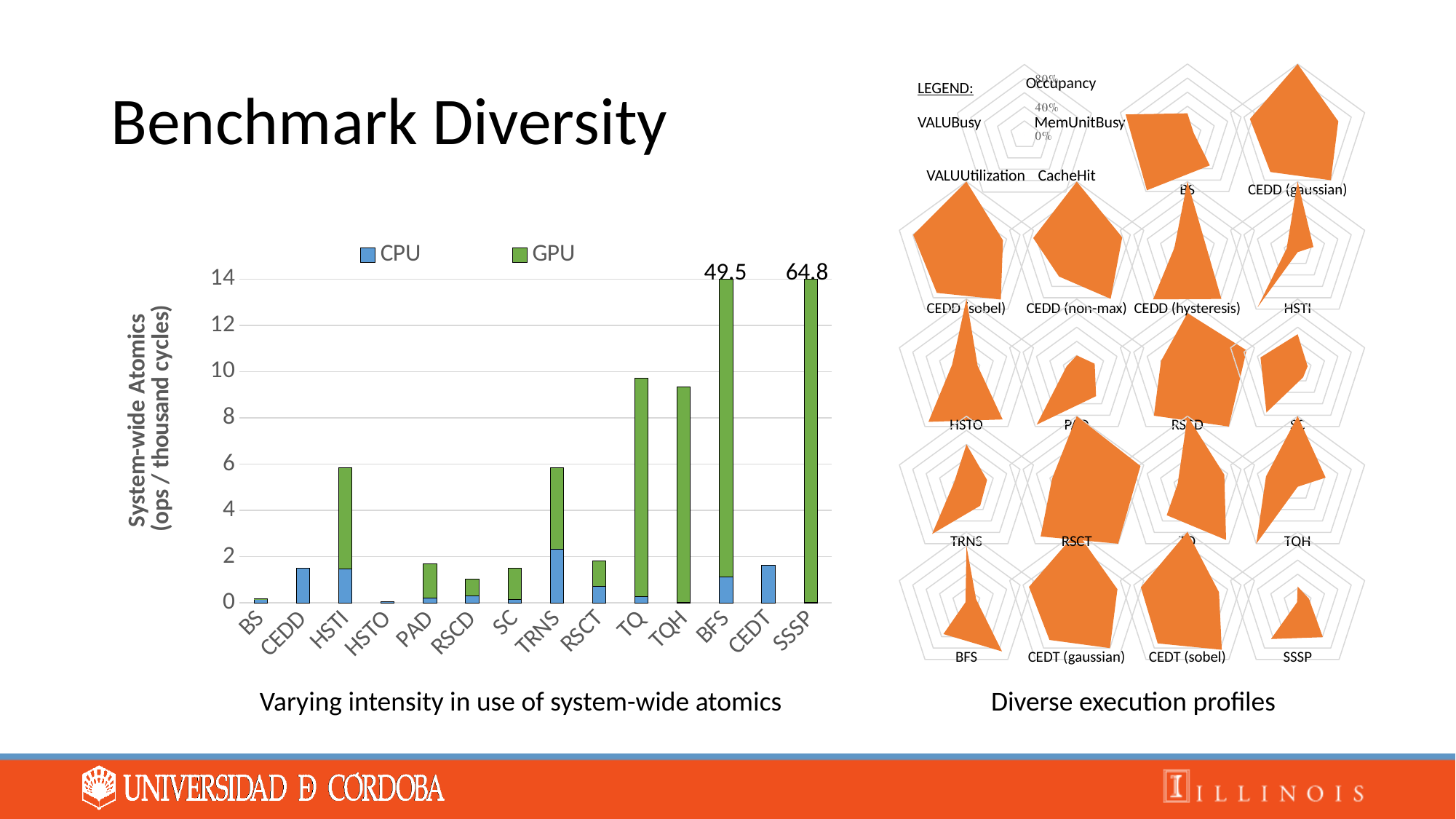

# Benchmark Diversity

### Chart

| Category | BS |
|---|---|
| Occupancy | 30.0 |
| Mem Unit Busy | 9.1 |
| CacheHit | 54.2 |
| VALU Utilization | 97.78 |
| VALU Busy | 92.08 |

### Chart

| Category | CEDD_gaussian |
|---|---|
| Occupancy | 100.0 |
| Mem Unit Busy | 60.62 |
| CacheHit | 80.15 |
| VALU Utilization | 65.76 |
| VALU Busy | 71.25 |

### Chart

| Category | Legend |
|---|---|
| Occupancy | 0.0 |
| Mem Unit Busy | 0.0 |
| CacheHit | 0.0 |
| VALU Utilization | 0.0 |
| VALU Busy | 0.0 |
Occupancy
Legend:
VALUBusy
MemUnitBusy
VALUUtilization
CacheHit
BS
CEDD (gaussian)

### Chart

| Category | CEDD_sobel |
|---|---|
| Occupancy | 100.0 |
| Mem Unit Busy | 54.47 |
| CacheHit | 83.12 |
| VALU Utilization | 71.48 |
| VALU Busy | 79.37 |

### Chart

| Category | CEDD_nonmax |
|---|---|
| Occupancy | 100.0 |
| Mem Unit Busy | 67.91 |
| CacheHit | 81.95 |
| VALU Utilization | 42.81 |
| VALU Busy | 64.85 |

### Chart

| Category | CEDD_hyst |
|---|---|
| Occupancy | 100.0 |
| Mem Unit Busy | 27.85 |
| CacheHit | 82.11 |
| VALU Utilization | 82.85 |
| VALU Busy | 19.5 |

### Chart

| Category | HSTI |
|---|---|
| Occupancy | 100.0 |
| Mem Unit Busy | 23.52 |
| CacheHit | 0.02 |
| VALU Utilization | 96.43 |
| VALU Busy | 16.44 |
CEDD (sobel)
CEDD (non-max)
CEDD (hysteresis)
HSTI

### Chart

| Category | HSTO |
|---|---|
| Occupancy | 100.0 |
| Mem Unit Busy | 16.83 |
| CacheHit | 87.5 |
| VALU Utilization | 91.69 |
| VALU Busy | 21.43 |

### Chart

| Category | PAD |
|---|---|
| Occupancy | 20.0 |
| Mem Unit Busy | 26.8 |
| CacheHit | 46.72 |
| VALU Utilization | 96.68 |
| VALU Busy | 15.06 |

### Chart

| Category | RSCD |
|---|---|
| Occupancy | 80.0 |
| Mem Unit Busy | 88.24 |
| CacheHit | 99.88 |
| VALU Utilization | 80.94 |
| VALU Busy | 39.35 |

### Chart

| Category | SC |
|---|---|
| Occupancy | 50.0 |
| Mem Unit Busy | 14.89 |
| CacheHit | 13.55 |
| VALU Utilization | 75.27 |
| VALU Busy | 55.42 |
HSTO
PAD
RSCD
SC

### Chart

| Category | TRNS |
|---|---|
| Occupancy | 60.0 |
| Mem Unit Busy | 30.88 |
| CacheHit | 33.31 |
| VALU Utilization | 82.83 |
| VALU Busy | 18.54 |

### Chart

| Category | RSCT |
|---|---|
| Occupancy | 100.0 |
| Mem Unit Busy | 95.09 |
| CacheHit | 99.9 |
| VALU Utilization | 87.16 |
| VALU Busy | 36.81 |

### Chart

| Category | TQ |
|---|---|
| Occupancy | 100.0 |
| Mem Unit Busy | 55.04 |
| CacheHit | 93.31 |
| VALU Utilization | 49.97 |
| VALU Busy | 14.46 |

### Chart

| Category | TQH |
|---|---|
| Occupancy | 100.0 |
| Mem Unit Busy | 41.81 |
| CacheHit | 0.04 |
| VALU Utilization | 99.91 |
| VALU Busy | 47.19 |
TRNS
RSCT
TQ
TQH

### Chart

| Category | BFS |
|---|---|
| Occupancy | 80.0 |
| Mem Unit Busy | 14.51 |
| CacheHit | 85.89 |
| VALU Utilization | 55.51 |
| VALU Busy | 1.31 |

### Chart

| Category | CEDT_gaussian |
|---|---|
| Occupancy | 100.0 |
| Mem Unit Busy | 60.72 |
| CacheHit | 80.14 |
| VALU Utilization | 65.76 |
| VALU Busy | 71.19 |

### Chart

| Category | CEDT_sobel |
|---|---|
| Occupancy | 100.0 |
| Mem Unit Busy | 47.11 |
| CacheHit | 83.01 |
| VALU Utilization | 71.8 |
| VALU Busy | 69.41 |

### Chart

| Category | SSSP |
|---|---|
| Occupancy | 22.5 |
| Mem Unit Busy | 16.92 |
| CacheHit | 60.88 |
| VALU Utilization | 64.21 |
| VALU Busy | 0.88 |
BFS
CEDT (gaussian)
CEDT (sobel)
SSSP

### Chart

| Category | CPU | GPU |
|---|---|---|
| BS | 0.16474370264628352 | 0.007265907066825883 |
| CEDD | 1.5023609242316633 | 0.0 |
| HSTI | 1.4686682863287814 | 4.358556716469917 |
| HSTO | 0.05615781446999686 | 0.0 |
| PAD | 0.18953314518631897 | 1.4961638829611155 |
| RSCD | 0.3096888497309878 | 0.7277087796488813 |
| SC | 0.15596013408182705 | 1.3376912304400326 |
| TRNS | 2.2998620177728704 | 3.539207143679583 |
| RSCT | 0.704548739602214 | 1.1046628386355701 |
| TQ | 0.2578691757601308 | 9.452425844906896 |
| TQH | 0.025035958072593966 | 9.30156967277754 |
| BFS | 1.1146225285415674 | 48.35920253495874 |
| CEDT | 1.6237988093867215 | 0.0 |
| SSSP | 0.010463839006657483 | 64.8136863761326 |
49.5
64.8
Varying intensity in use of system-wide atomics
Diverse execution profiles